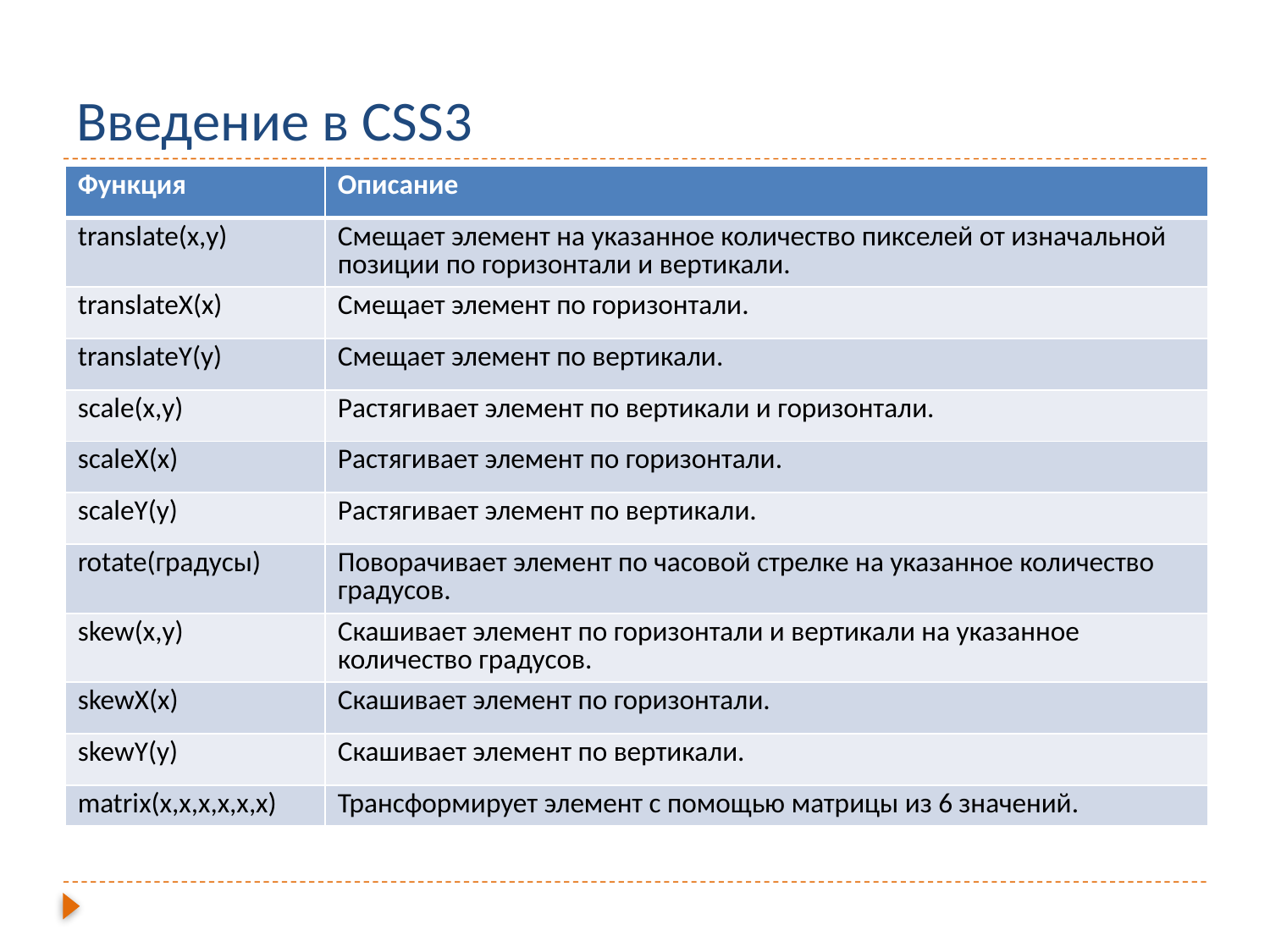

# Введение в CSS3
| Функция | Описание |
| --- | --- |
| translate(x,y) | Смещает элемент на указанное количество пикселей от изначальной позиции по горизонтали и вертикали. |
| translateX(x) | Смещает элемент по горизонтали. |
| translateY(y) | Смещает элемент по вертикали. |
| scale(x,y) | Растягивает элемент по вертикали и горизонтали. |
| scaleX(x) | Растягивает элемент по горизонтали. |
| scaleY(y) | Растягивает элемент по вертикали. |
| rotate(градусы) | Поворачивает элемент по часовой стрелке на указанное количество градусов. |
| skew(x,y) | Скашивает элемент по горизонтали и вертикали на указанное количество градусов. |
| skewX(x) | Скашивает элемент по горизонтали. |
| skewY(y) | Скашивает элемент по вертикали. |
| matrix(x,x,x,x,x,x) | Трансформирует элемент с помощью матрицы из 6 значений. |